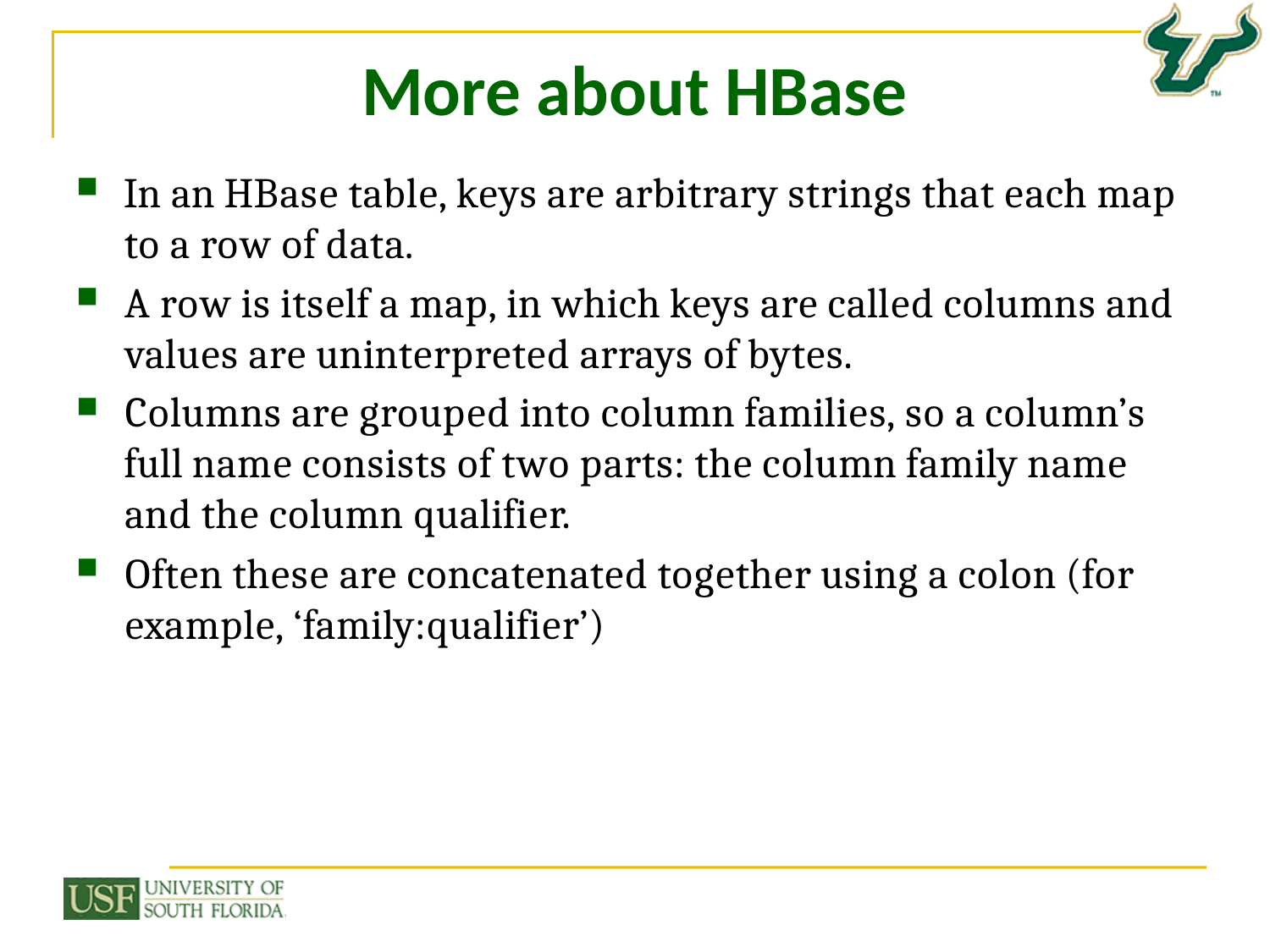

# More about HBase
In an HBase table, keys are arbitrary strings that each map to a row of data.
A row is itself a map, in which keys are called columns and values are uninterpreted arrays of bytes.
Columns are grouped into column families, so a column’s full name consists of two parts: the column family name and the column qualifier.
Often these are concatenated together using a colon (for example, ‘family:qualifier’)